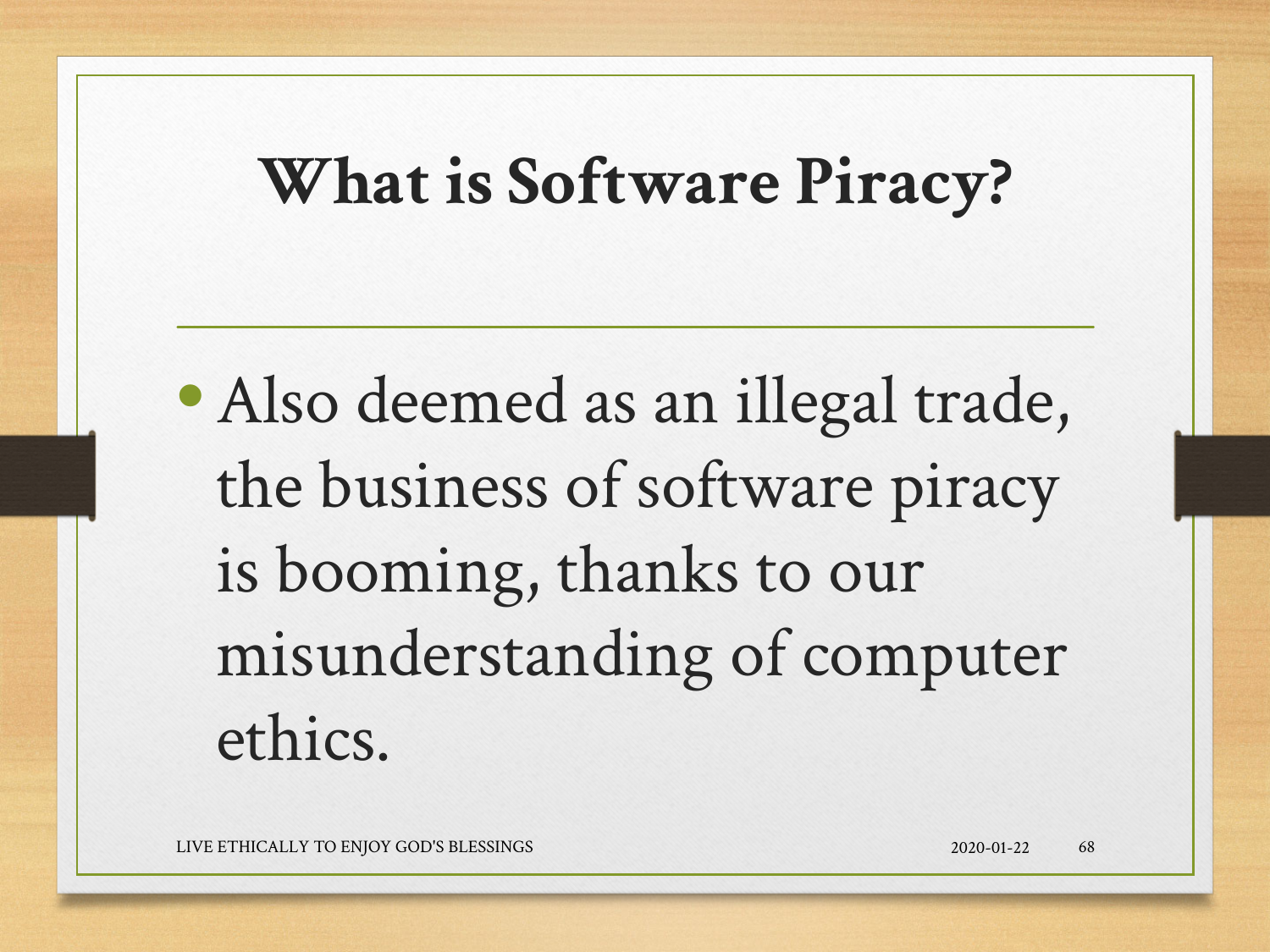

# What is Software Piracy?
Also deemed as an illegal trade, the business of software piracy is booming, thanks to our misunderstanding of computer ethics.
LIVE ETHICALLY TO ENJOY GOD'S BLESSINGS
2020-01-22
68